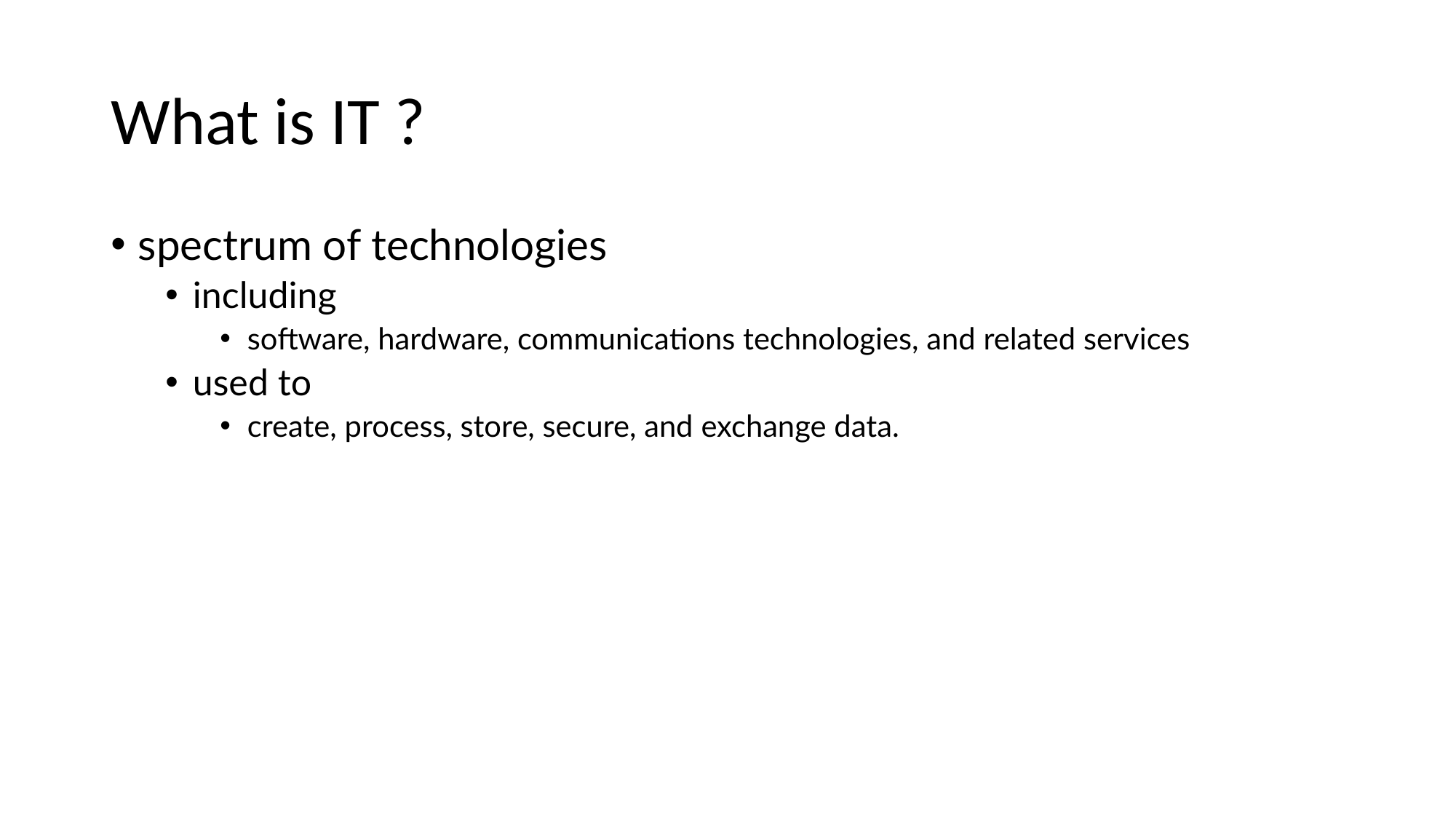

# What is IT ?
spectrum of technologies
including
software, hardware, communications technologies, and related services
used to
create, process, store, secure, and exchange data.